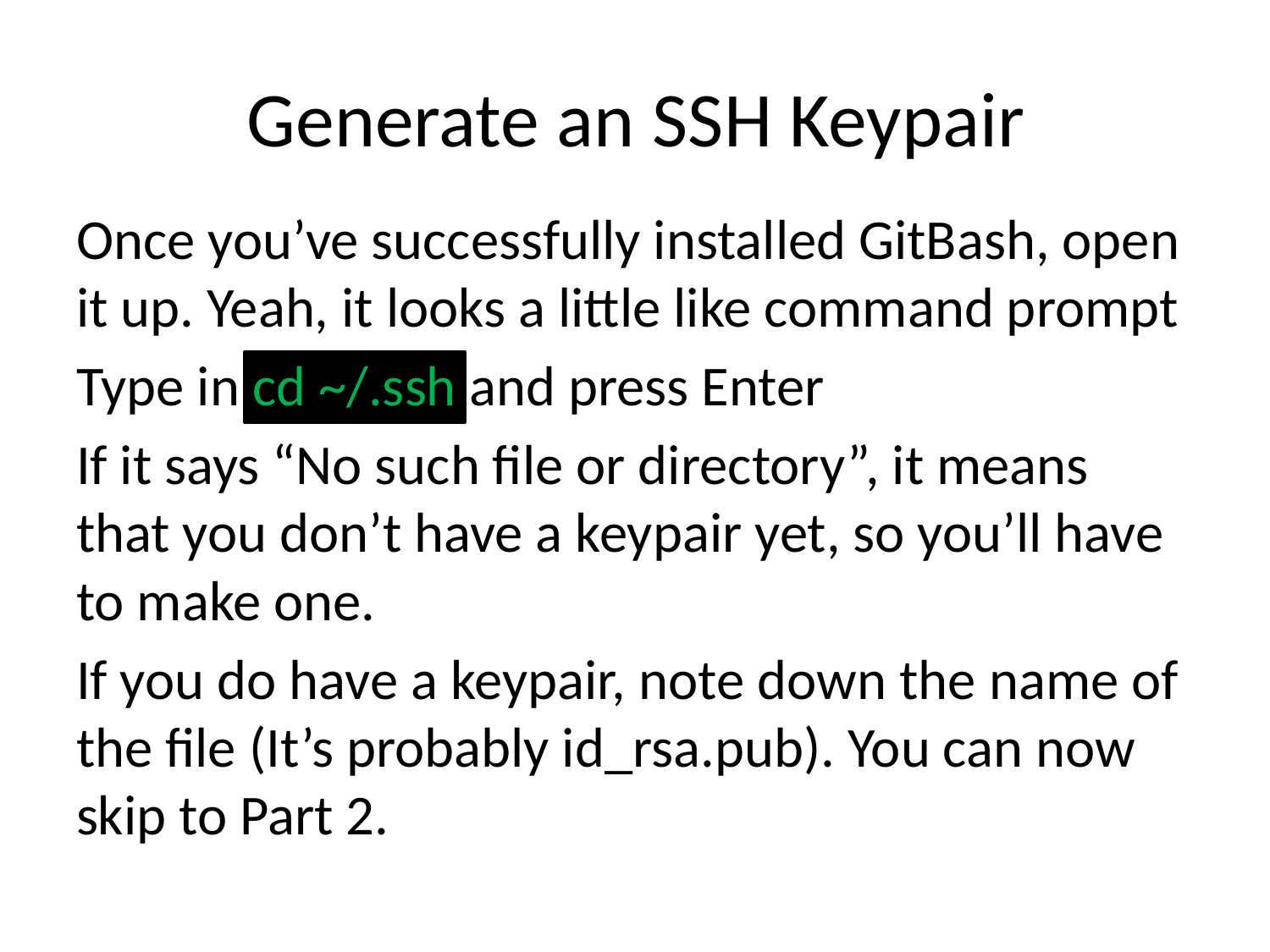

# Generate an SSH Keypair
Once you’ve successfully installed GitBash, open it up. Yeah, it looks a little like command prompt
Type in cd ~/.ssh and press Enter
If it says “No such file or directory”, it means that you don’t have a keypair yet, so you’ll have to make one.
If you do have a keypair, note down the name of the file (It’s probably id_rsa.pub). You can now skip to Part 2.